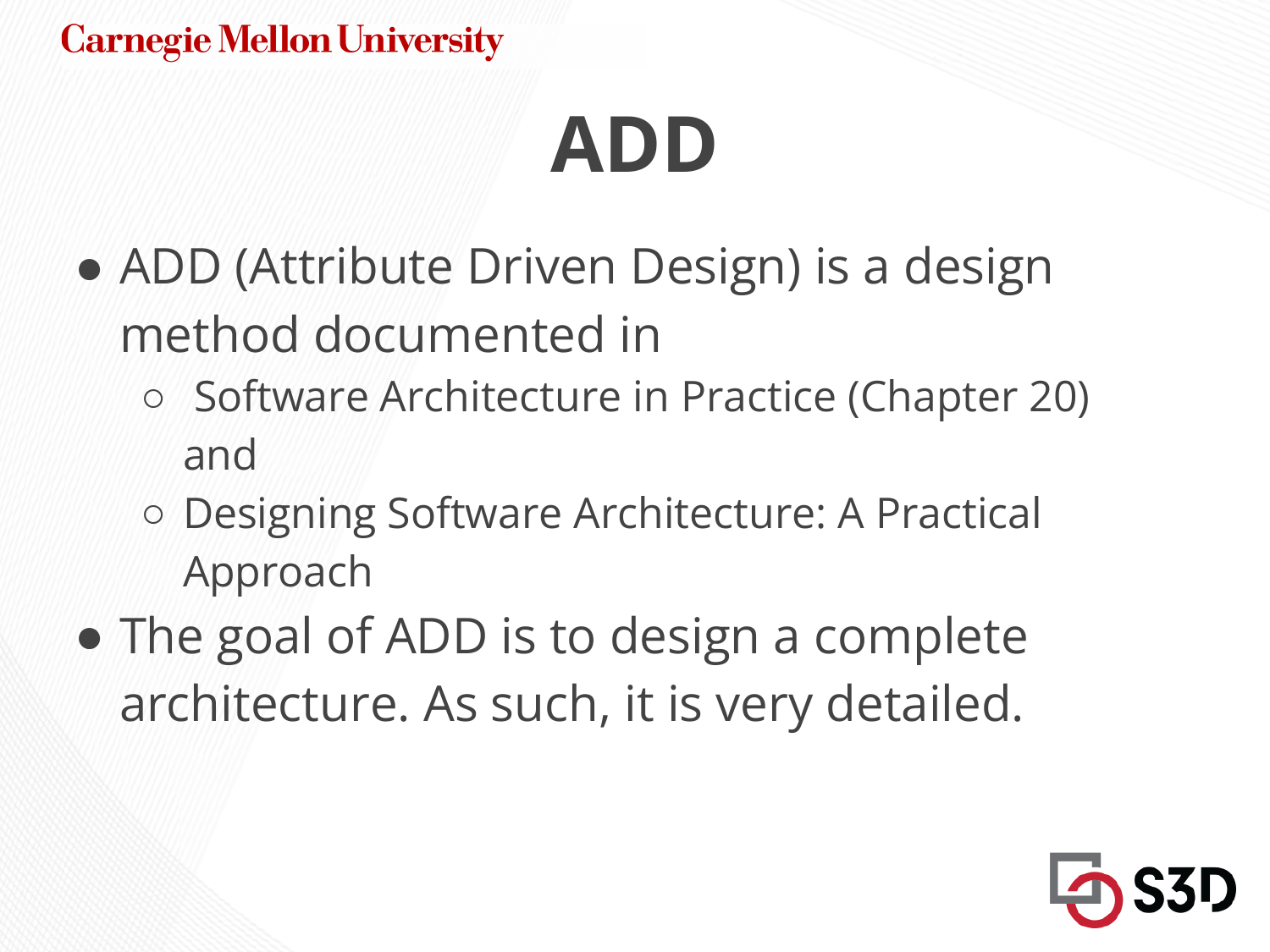

# ADD
ADD (Attribute Driven Design) is a design method documented in
 Software Architecture in Practice (Chapter 20) and
Designing Software Architecture: A Practical Approach
The goal of ADD is to design a complete architecture. As such, it is very detailed.